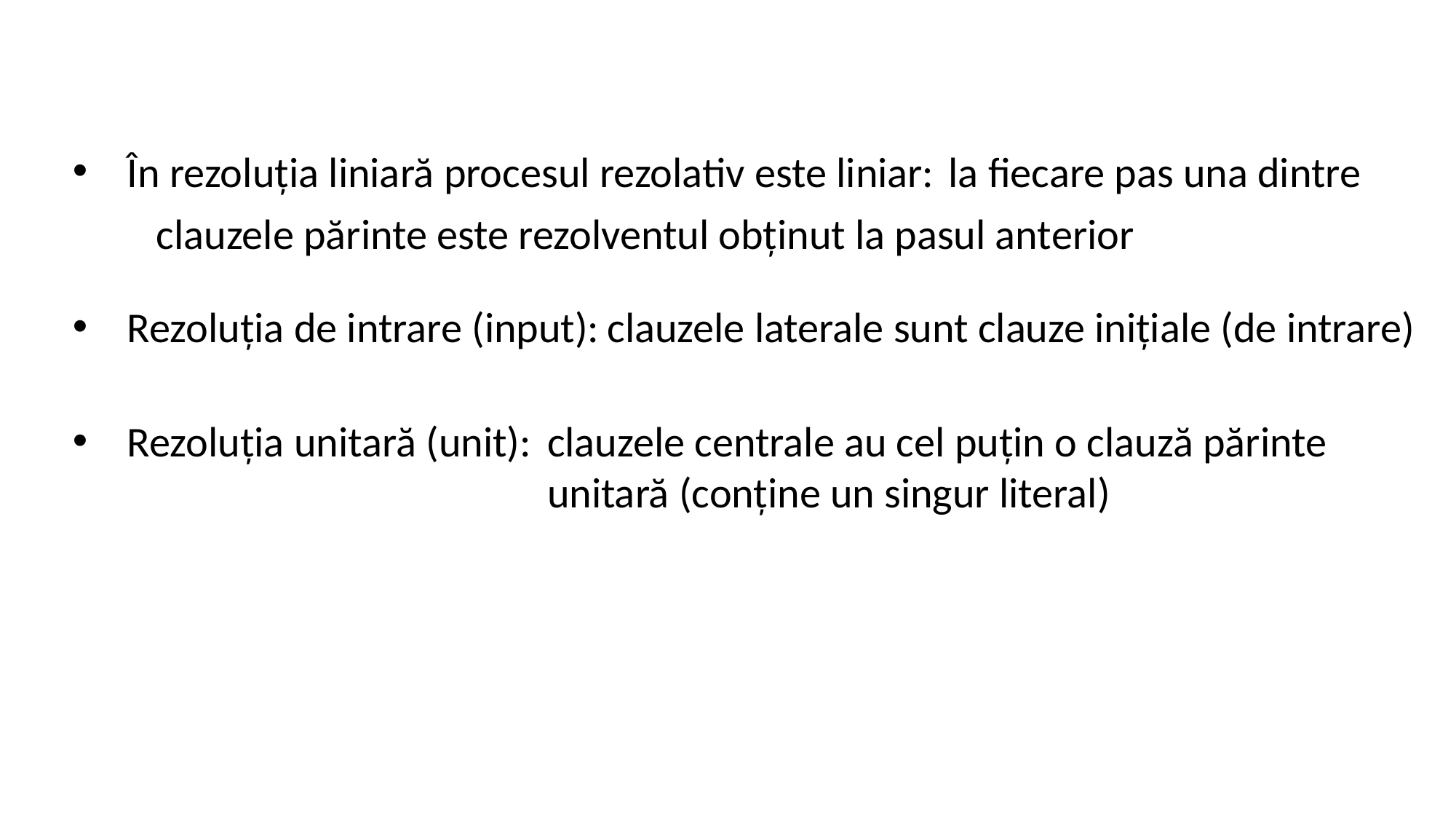

În rezoluția liniară procesul rezolativ este liniar:
la fiecare pas una dintre
clauzele părinte este rezolventul obţinut la pasul anterior
Rezoluția de intrare (input):
clauzele laterale sunt clauze iniţiale (de intrare)
Rezoluția unitară (unit):
clauzele centrale au cel puţin o clauză părinte unitară (conţine un singur literal)